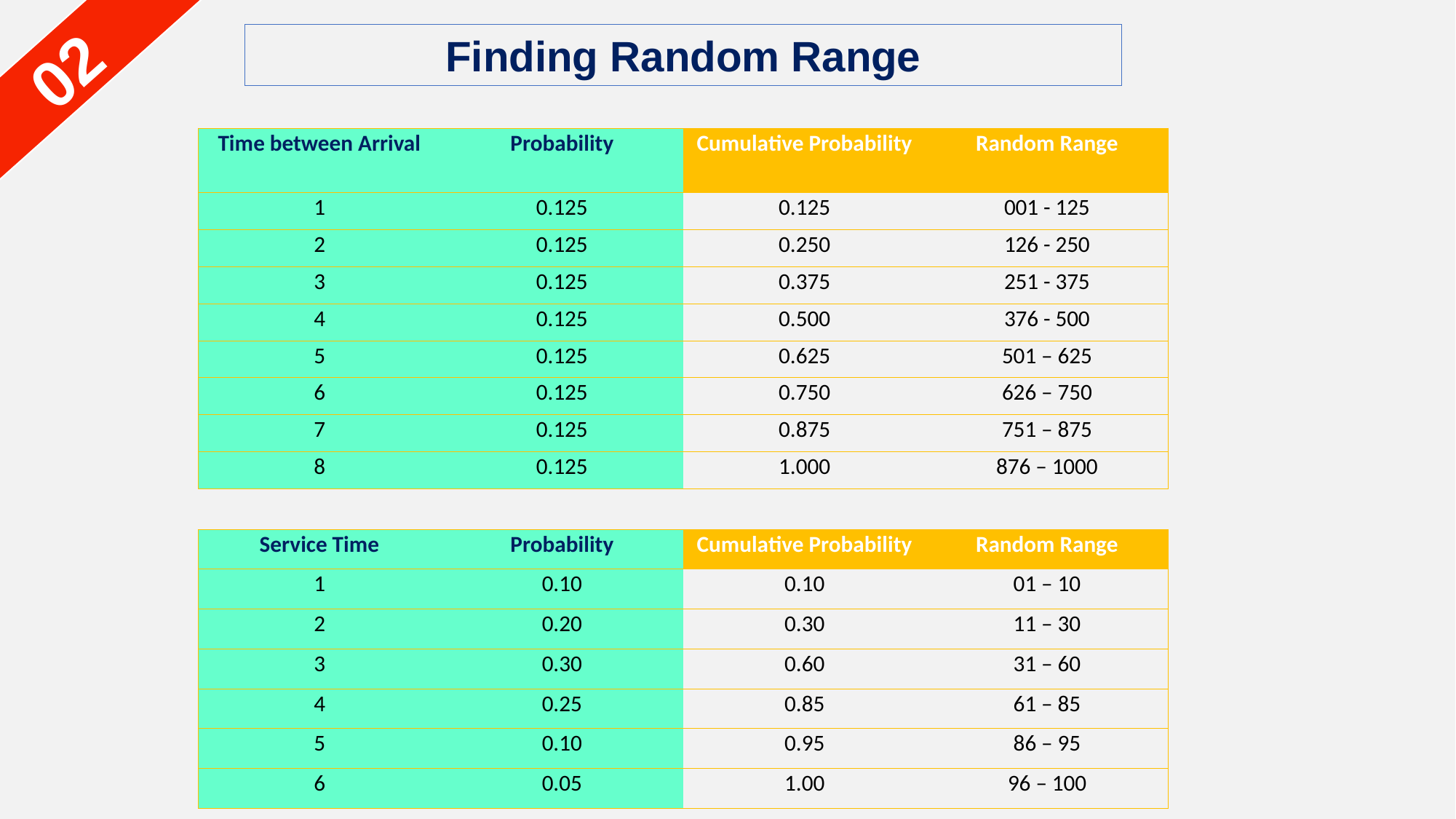

Finding Random Range
02
| Time between Arrival | Probability | Cumulative Probability | Random Range |
| --- | --- | --- | --- |
| 1 | 0.125 | 0.125 | 001 - 125 |
| 2 | 0.125 | 0.250 | 126 - 250 |
| 3 | 0.125 | 0.375 | 251 - 375 |
| 4 | 0.125 | 0.500 | 376 - 500 |
| 5 | 0.125 | 0.625 | 501 – 625 |
| 6 | 0.125 | 0.750 | 626 – 750 |
| 7 | 0.125 | 0.875 | 751 – 875 |
| 8 | 0.125 | 1.000 | 876 – 1000 |
| Service Time | Probability | Cumulative Probability | Random Range |
| --- | --- | --- | --- |
| 1 | 0.10 | 0.10 | 01 – 10 |
| 2 | 0.20 | 0.30 | 11 – 30 |
| 3 | 0.30 | 0.60 | 31 – 60 |
| 4 | 0.25 | 0.85 | 61 – 85 |
| 5 | 0.10 | 0.95 | 86 – 95 |
| 6 | 0.05 | 1.00 | 96 – 100 |